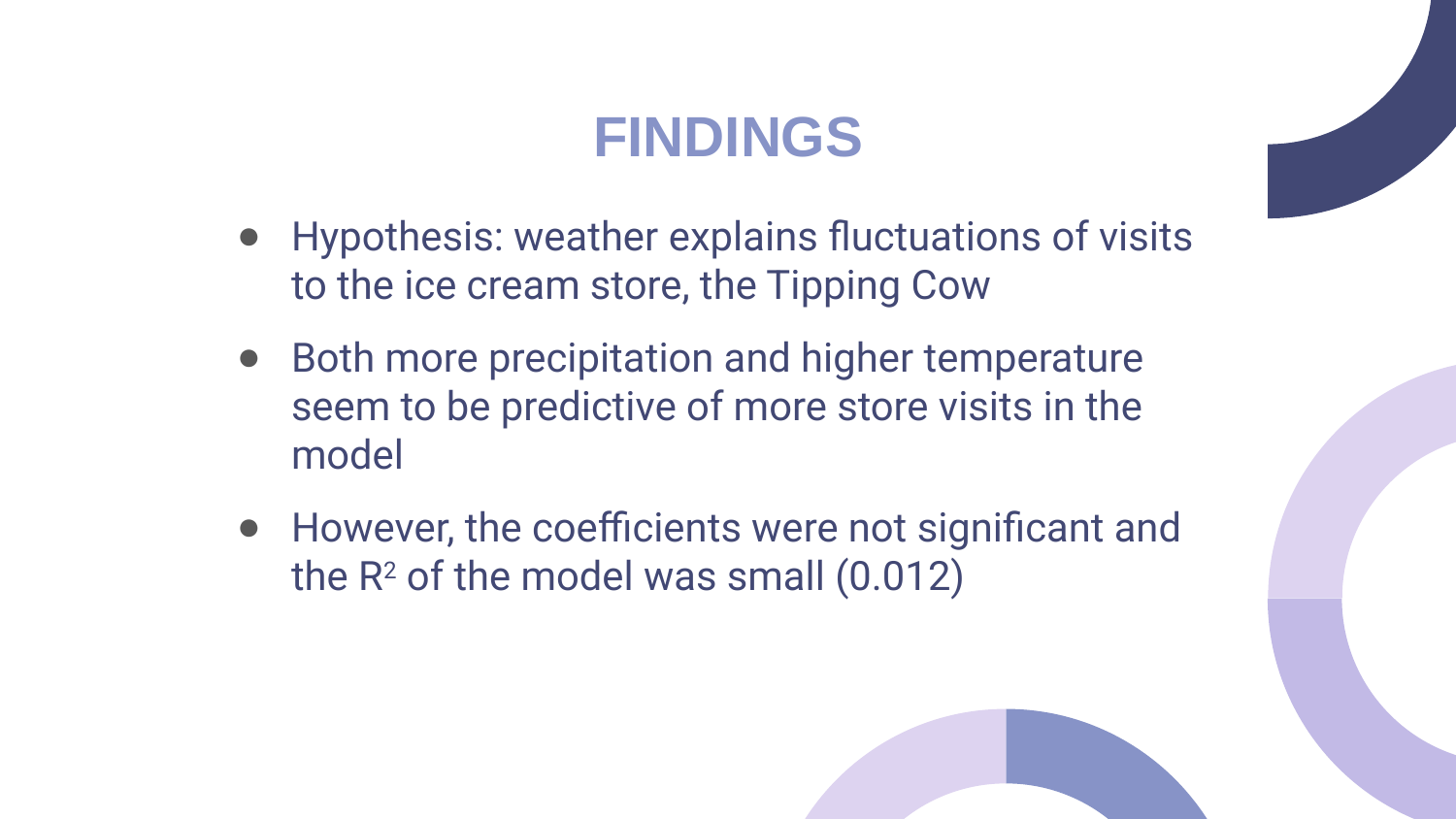

# FINDINGS
Hypothesis: weather explains fluctuations of visits to the ice cream store, the Tipping Cow
Both more precipitation and higher temperature seem to be predictive of more store visits in the model
However, the coefficients were not significant and the R2 of the model was small (0.012)